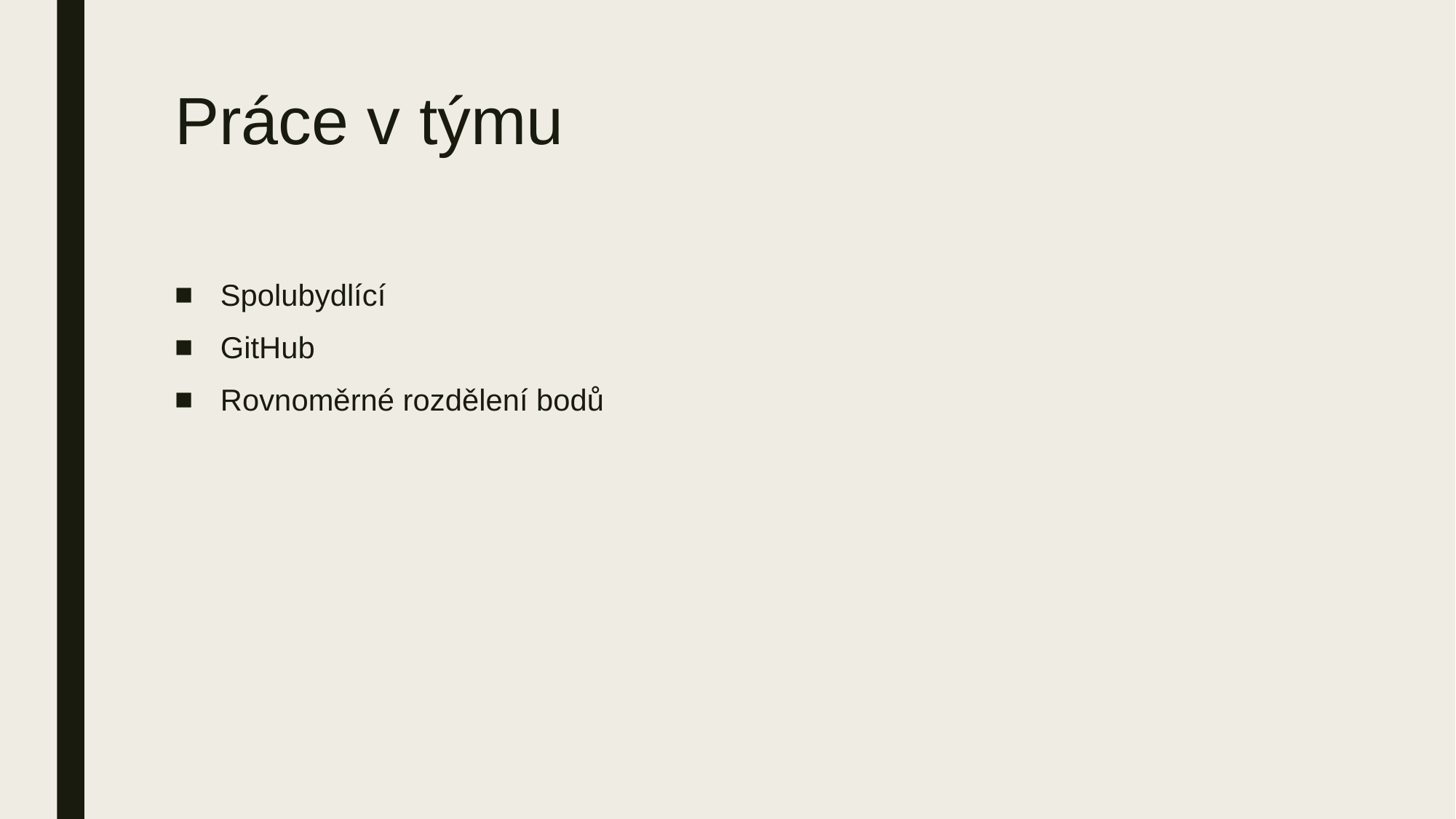

# Práce v týmu
Spolubydlící
GitHub
Rovnoměrné rozdělení bodů